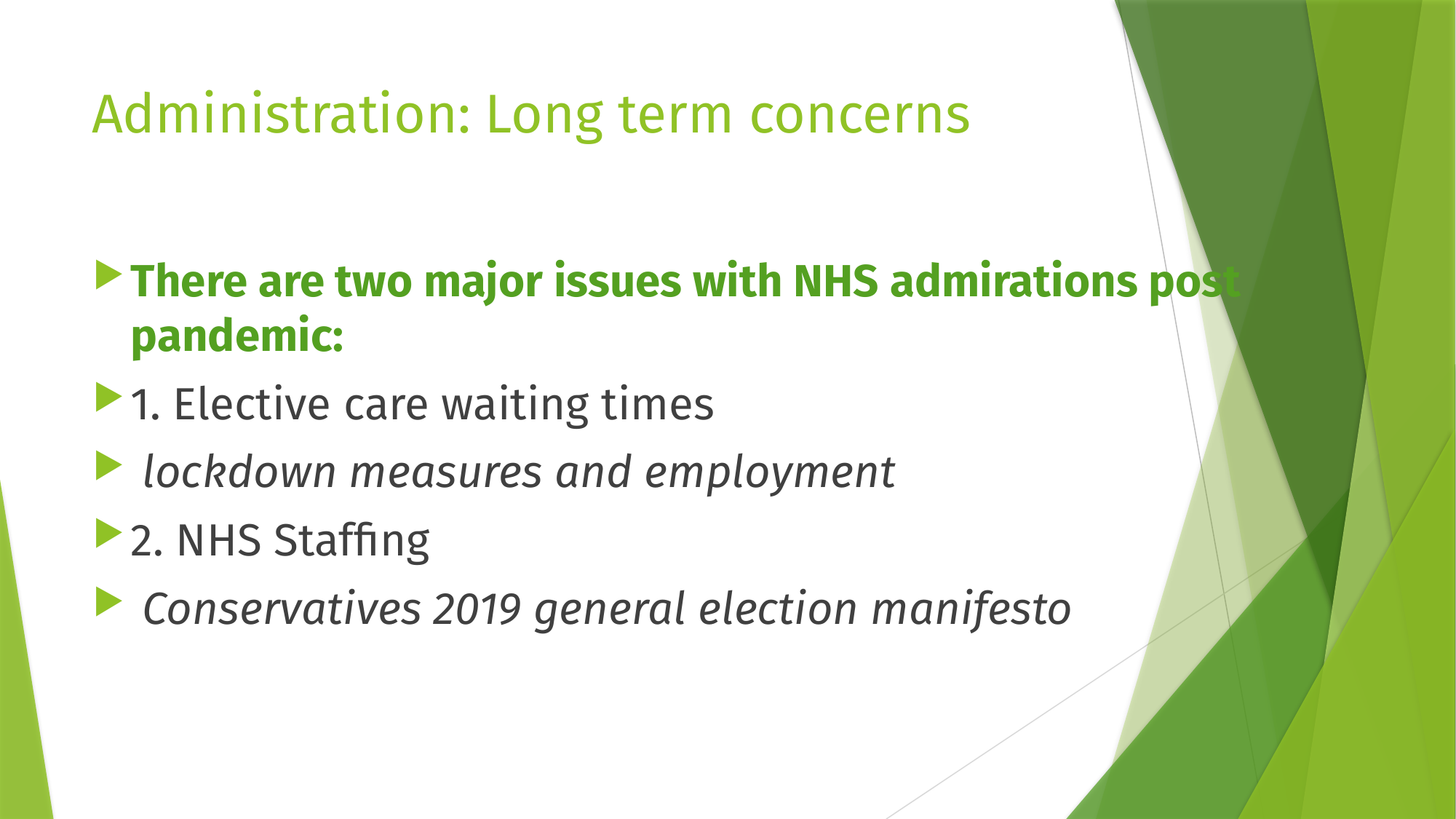

# Administration: Long term concerns
There are two major issues with NHS admirations post pandemic:
1. Elective care waiting times
 lockdown measures and employment
2. NHS Staffing
 Conservatives 2019 general election manifesto